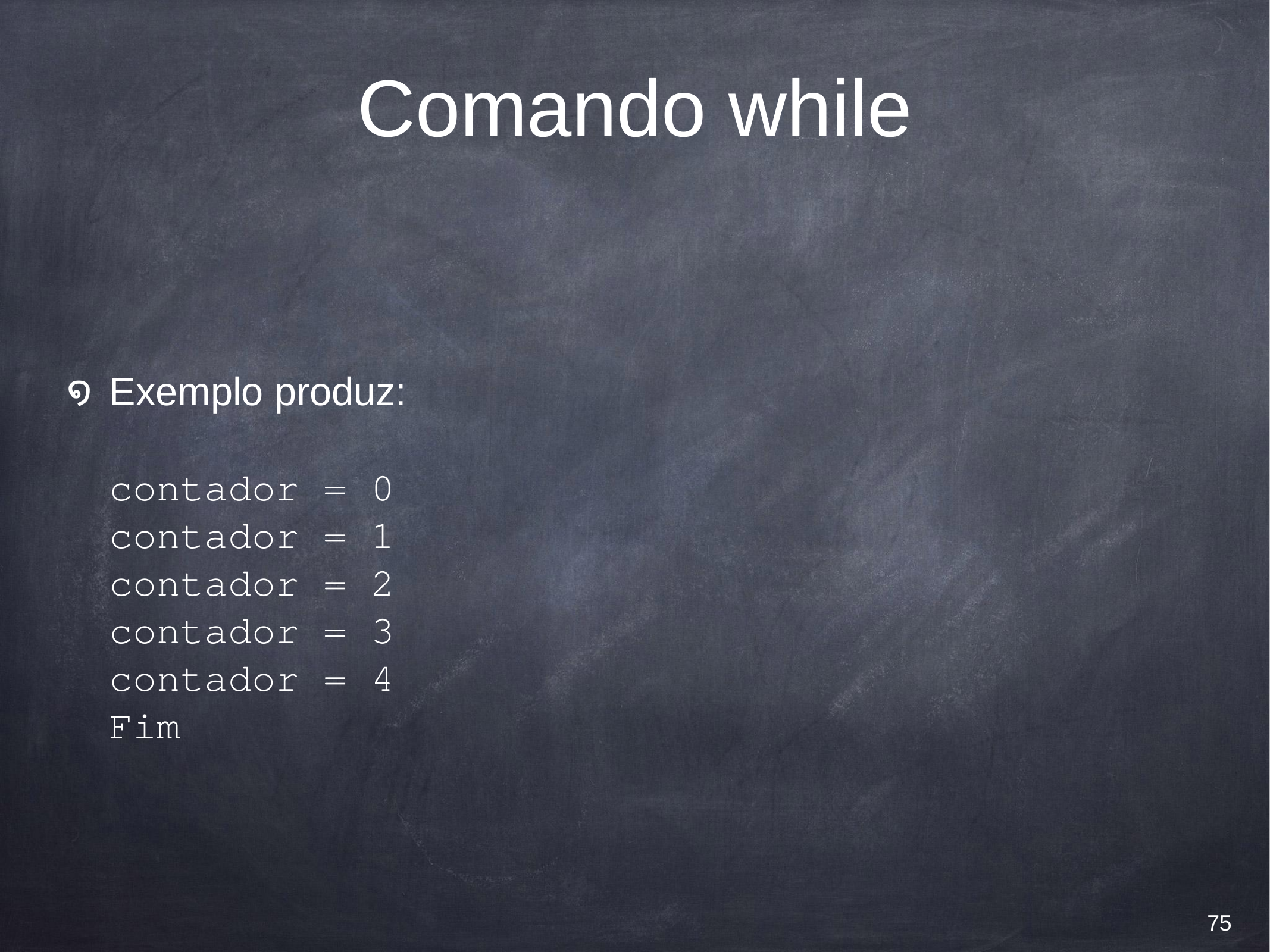

# Comando while
Exemplo produz:
contador = 0
contador = 1
contador = 2
contador = 3
contador = 4
Fim
75